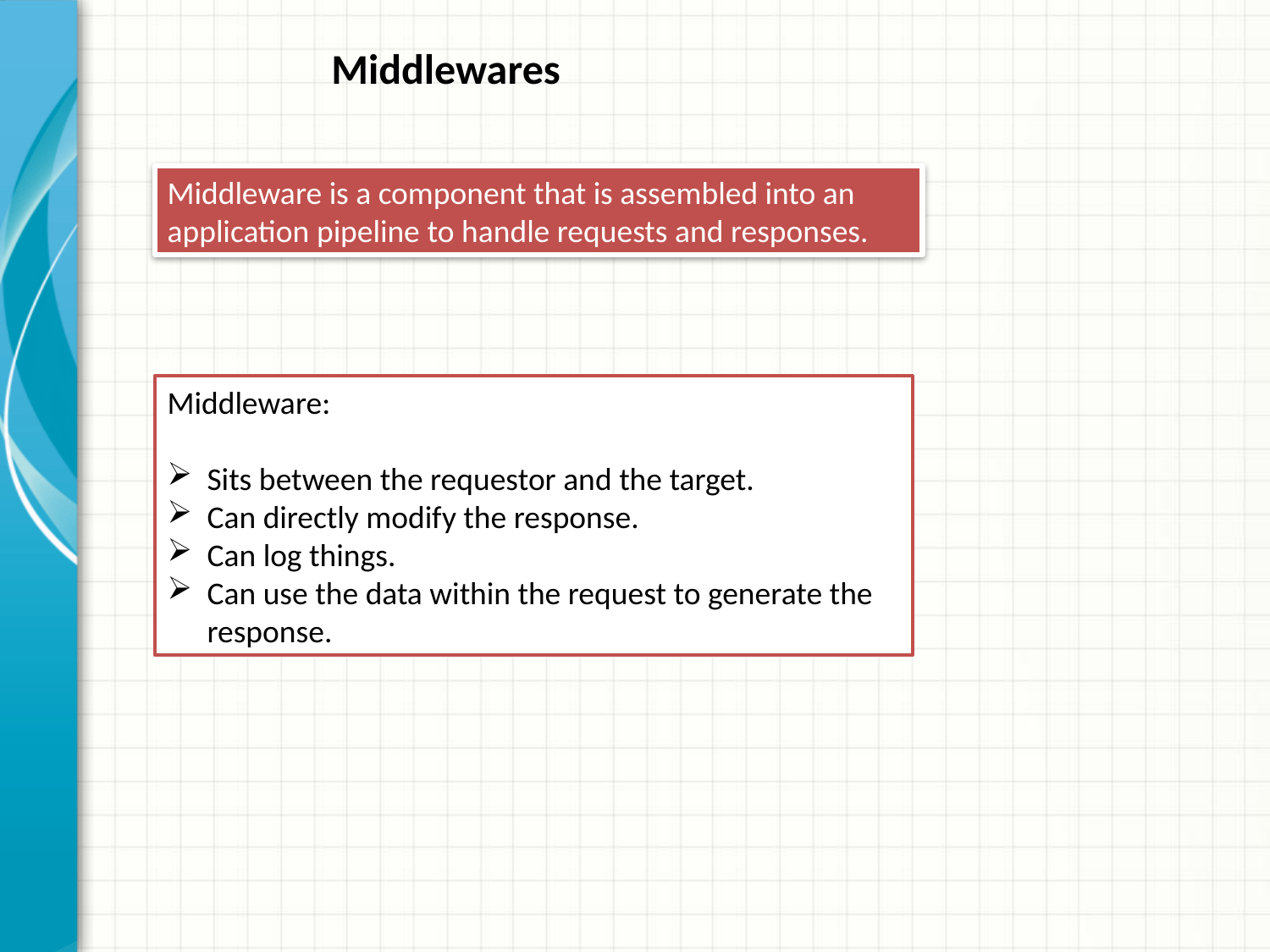

Middlewares
Middleware is a component that is assembled into an application pipeline to handle requests and responses.
Middleware:

Sits between the requestor and the target.
Can directly modify the response.
Can log things.
Can use the data within the request to generate the response.